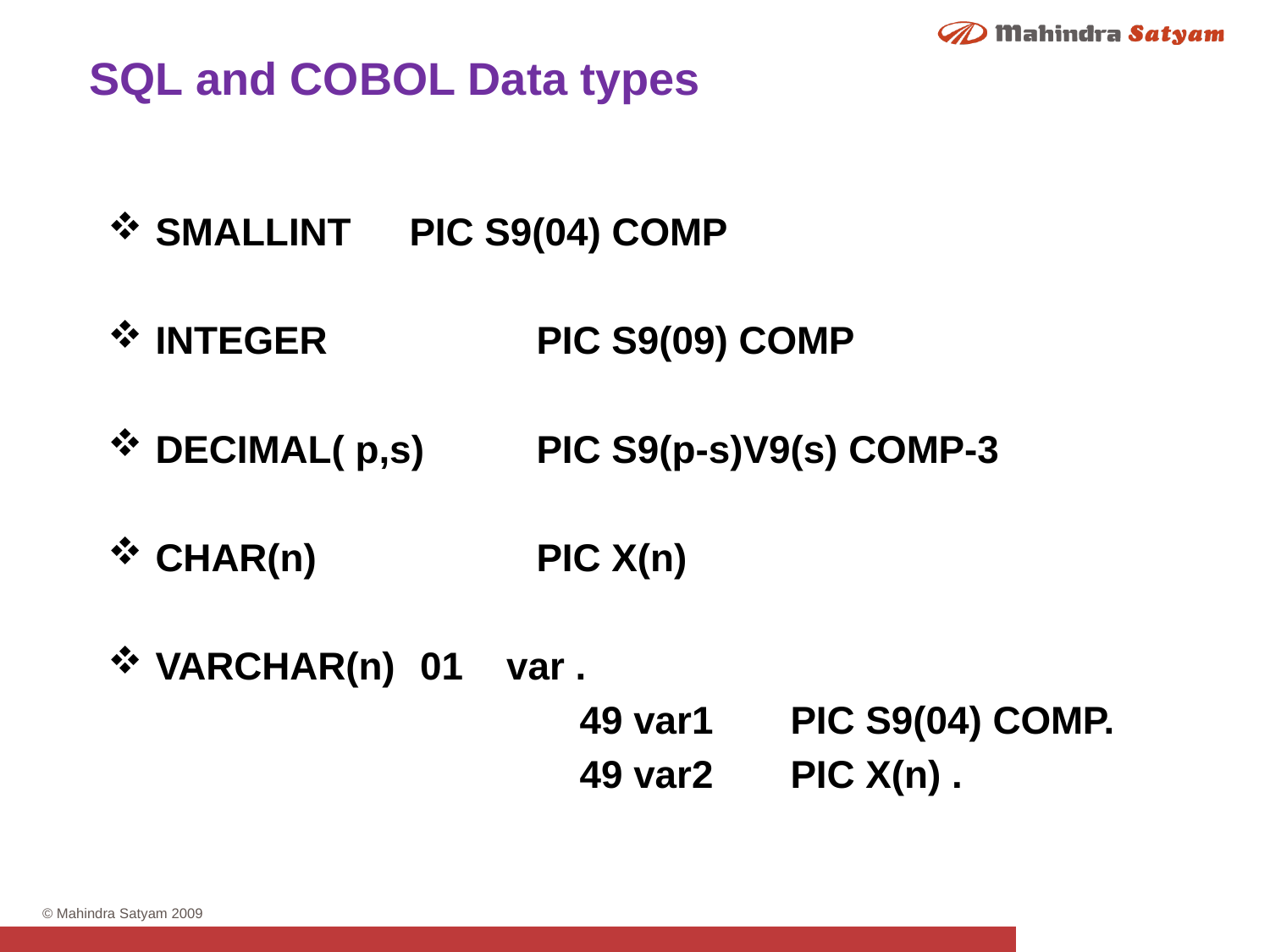

SQL and COBOL Data types
SMALLINT 	PIC S9(04) COMP

INTEGER		PIC S9(09) COMP

DECIMAL( p,s)	PIC S9(p-s)V9(s) COMP-3

CHAR(n)		PIC X(n)

VARCHAR(n)	 01    var .
				    49 var1	PIC S9(04) COMP.
				    49 var2	PIC X(n) .